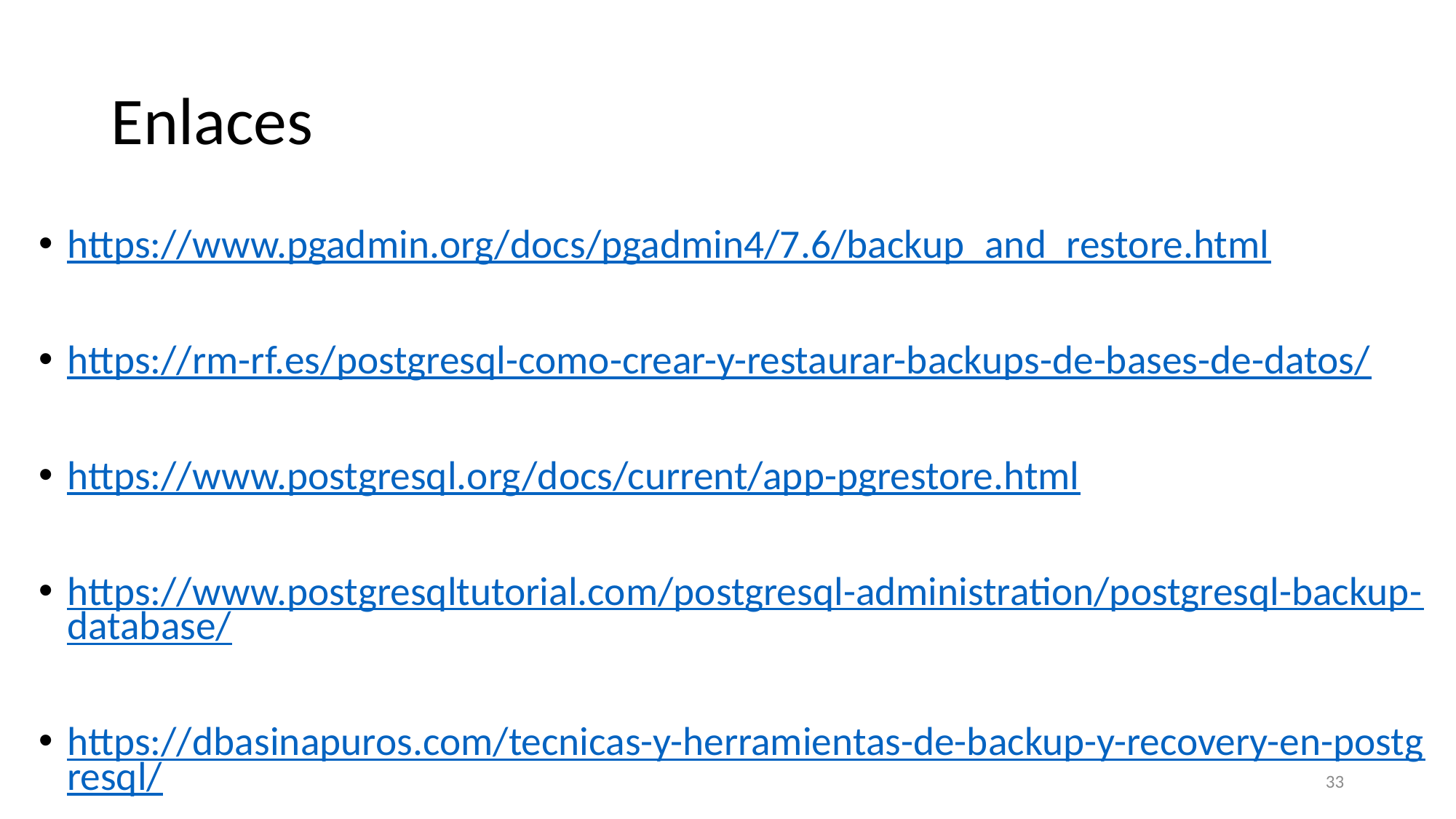

# Enlaces
https://www.pgadmin.org/docs/pgadmin4/7.6/backup_and_restore.html

https://rm-rf.es/postgresql-como-crear-y-restaurar-backups-de-bases-de-datos/

https://www.postgresql.org/docs/current/app-pgrestore.html

https://www.postgresqltutorial.com/postgresql-administration/postgresql-backup-database/

https://dbasinapuros.com/tecnicas-y-herramientas-de-backup-y-recovery-en-postgresql/

33